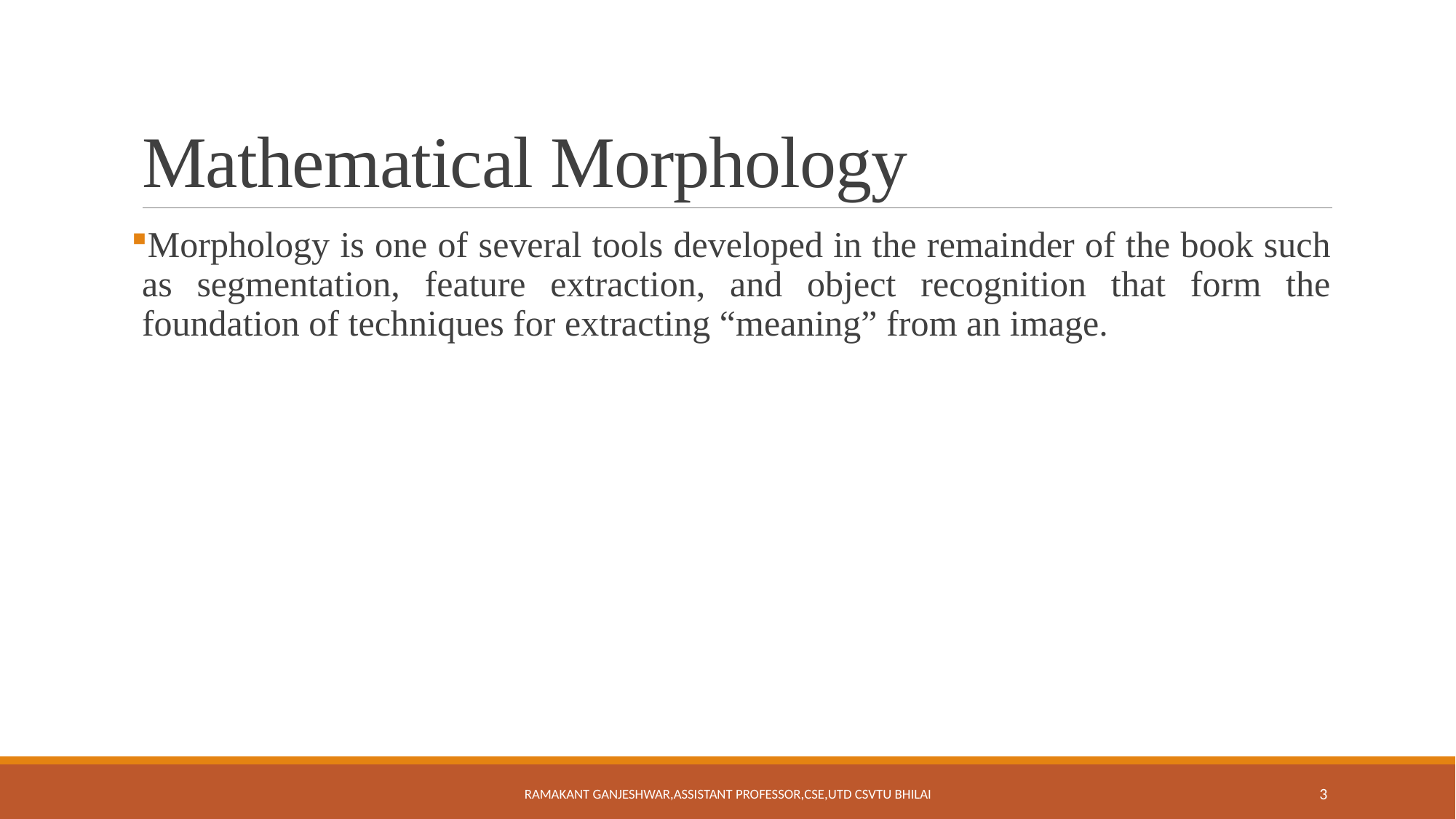

# Mathematical Morphology
Morphology is one of several tools developed in the remainder of the book such as segmentation, feature extraction, and object recognition that form the foundation of techniques for extracting “meaning” from an image.

Ramakant Ganjeshwar,Assistant Professor,CSE,UTD CSVTU Bhilai
3